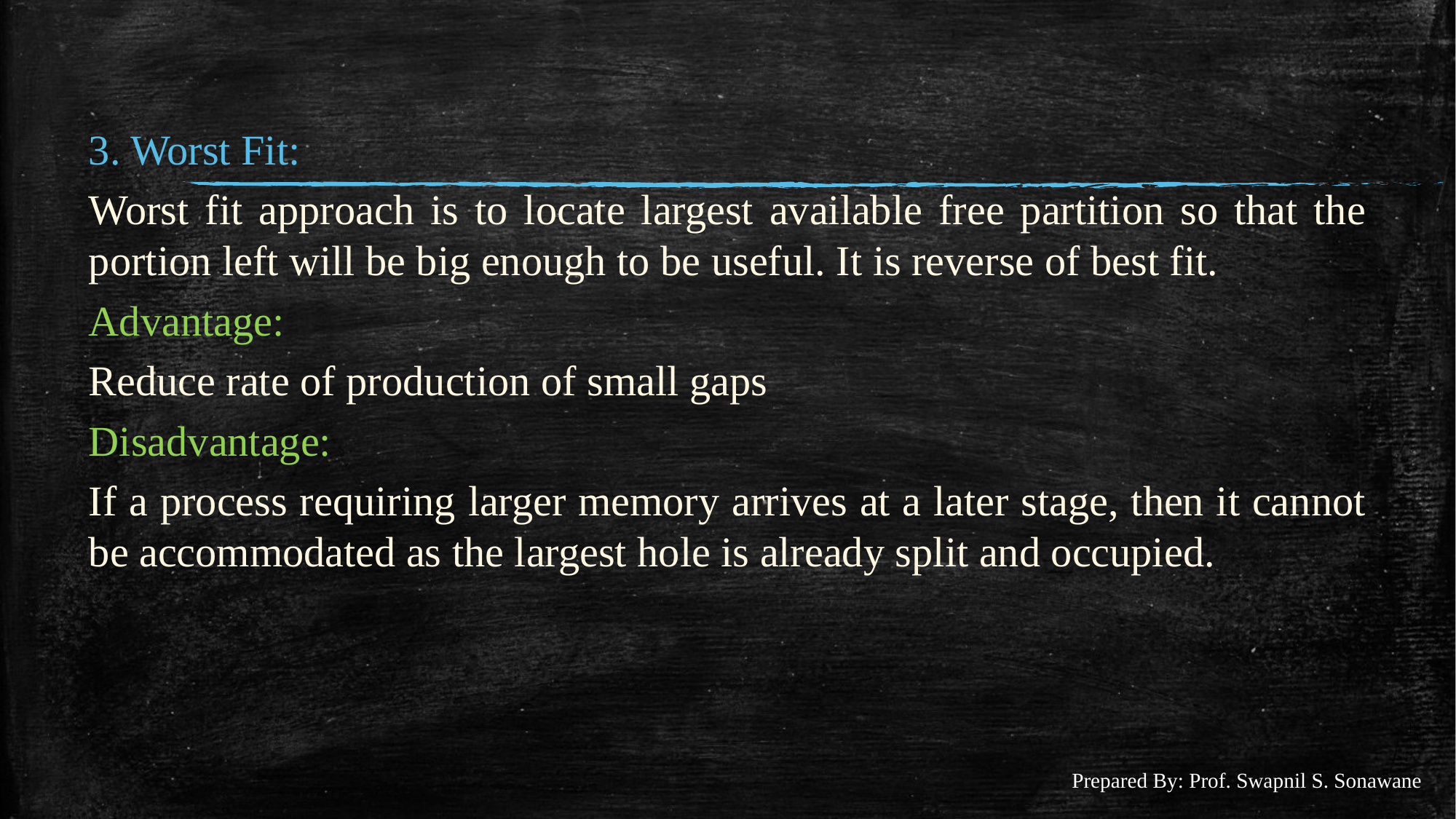

#
3. Worst Fit:
Worst fit approach is to locate largest available free partition so that the portion left will be big enough to be useful. It is reverse of best fit.
Advantage:
Reduce rate of production of small gaps
Disadvantage:
If a process requiring larger memory arrives at a later stage, then it cannot be accommodated as the largest hole is already split and occupied.

Prepared By: Prof. Swapnil S. Sonawane